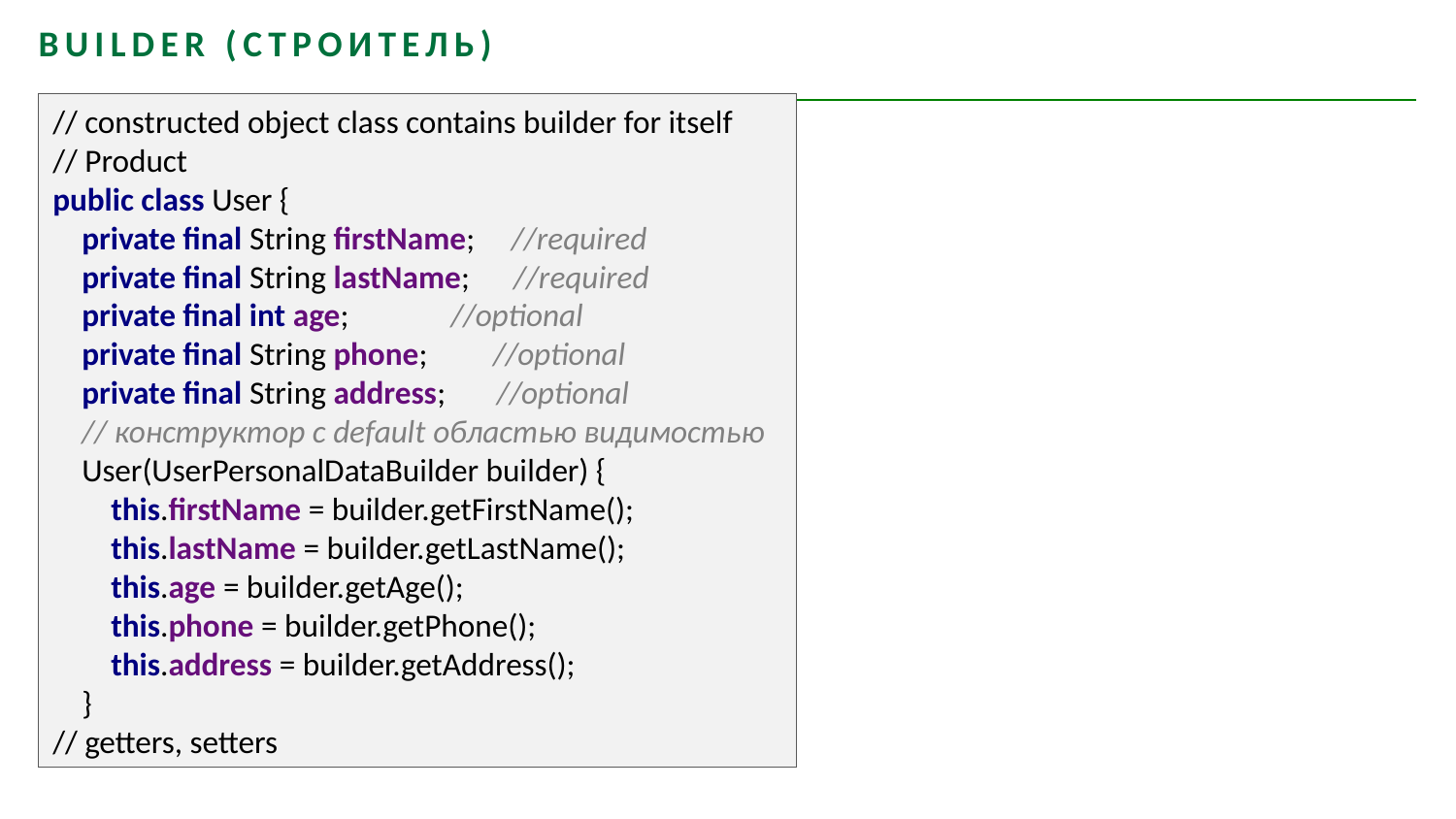

Builder (Строитель)
// constructed object class contains builder for itself
// Product
public class User {
    private final String firstName;     //required
    private final String lastName;      //required
    private final int age;              //optional
    private final String phone;         //optional
    private final String address;       //optional
    // конструктор с default областью видимостью
    User(UserPersonalDataBuilder builder) {
        this.firstName = builder.getFirstName();
        this.lastName = builder.getLastName();
        this.age = builder.getAge();
        this.phone = builder.getPhone();
        this.address = builder.getAddress();
    }
// getters, setters